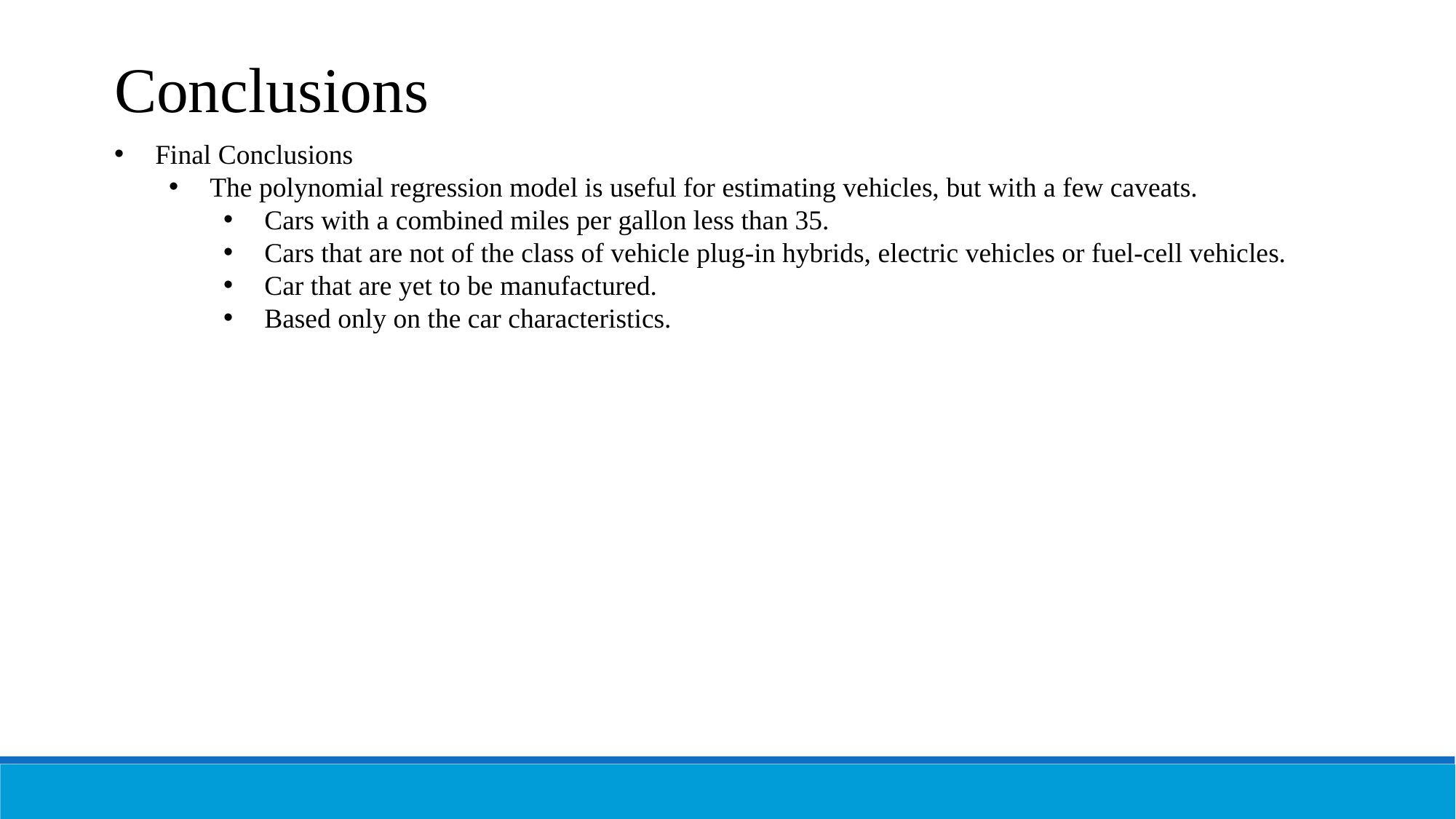

Conclusions
Final Conclusions
The polynomial regression model is useful for estimating vehicles, but with a few caveats.
Cars with a combined miles per gallon less than 35.
Cars that are not of the class of vehicle plug-in hybrids, electric vehicles or fuel-cell vehicles.
Car that are yet to be manufactured.
Based only on the car characteristics.